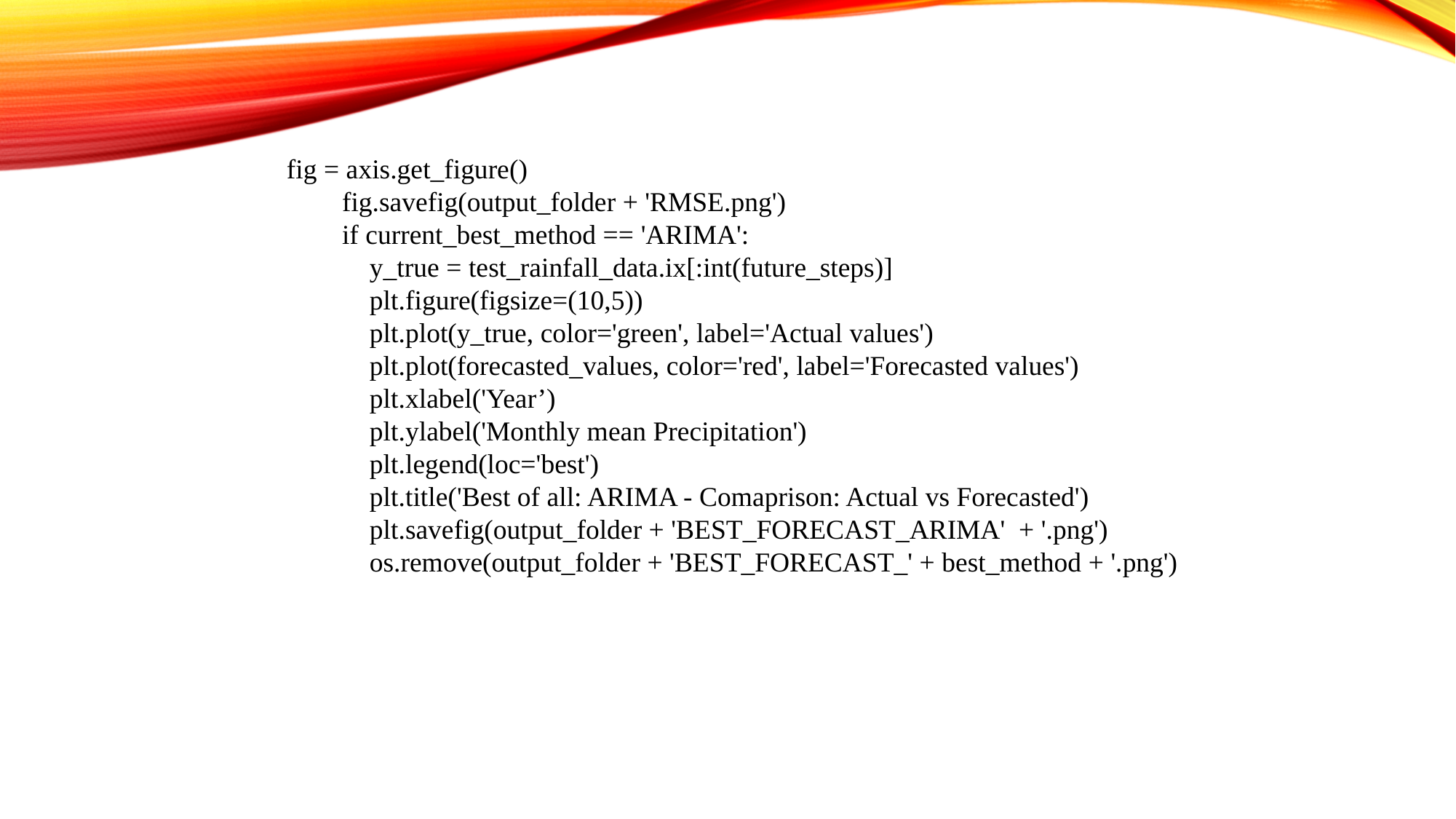

fig = axis.get_figure()
        fig.savefig(output_folder + 'RMSE.png')
        if current_best_method == 'ARIMA':
            y_true = test_rainfall_data.ix[:int(future_steps)]
            plt.figure(figsize=(10,5))
            plt.plot(y_true, color='green', label='Actual values')
            plt.plot(forecasted_values, color='red', label='Forecasted values')
            plt.xlabel('Year’)
            plt.ylabel('Monthly mean Precipitation')
            plt.legend(loc='best')
            plt.title('Best of all: ARIMA - Comaprison: Actual vs Forecasted')
            plt.savefig(output_folder + 'BEST_FORECAST_ARIMA'  + '.png')
            os.remove(output_folder + 'BEST_FORECAST_' + best_method + '.png')